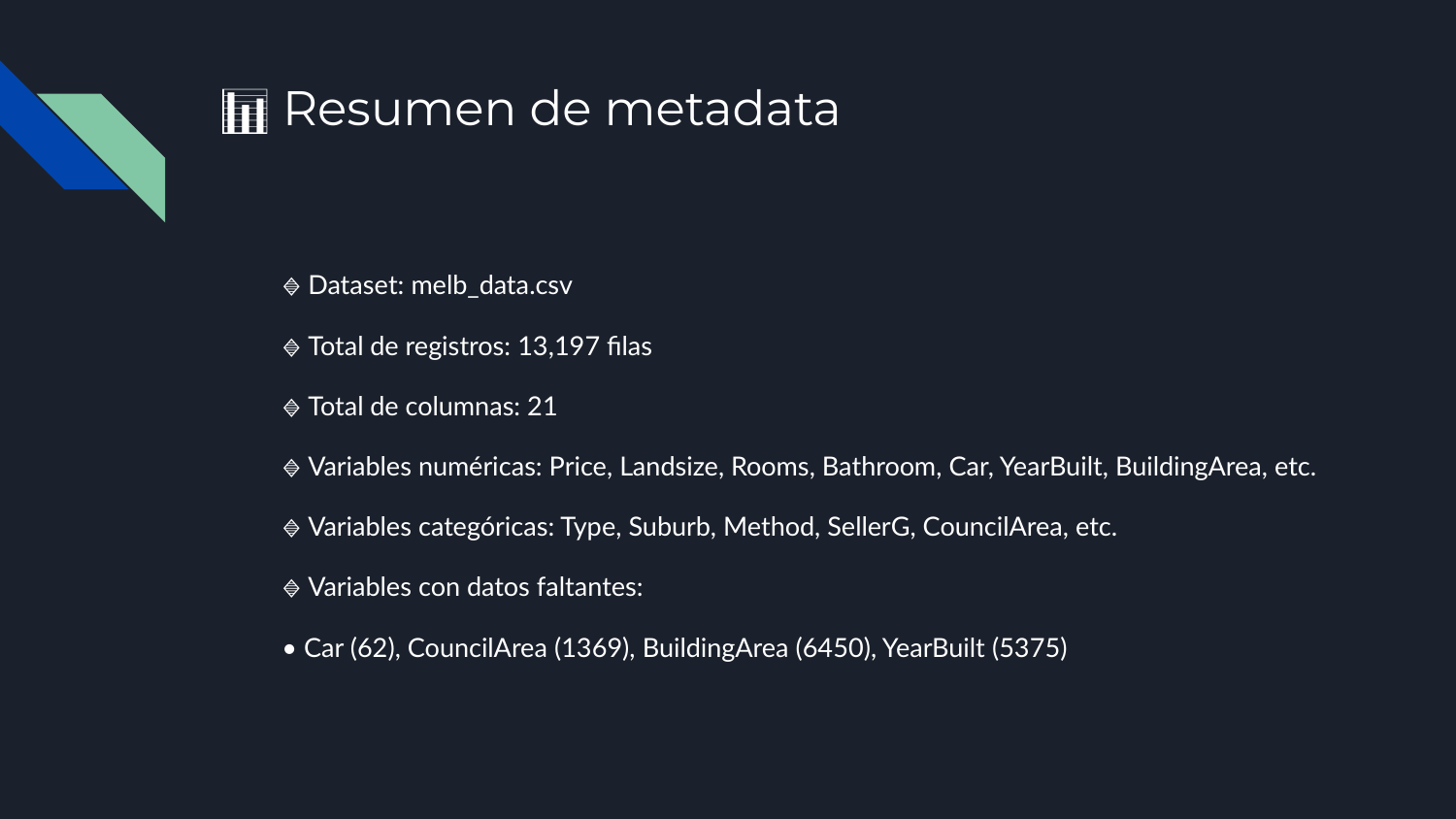

# 📊 Resumen de metadata
🔹 Dataset: melb_data.csv
🔹 Total de registros: 13,197 filas
🔹 Total de columnas: 21
🔹 Variables numéricas: Price, Landsize, Rooms, Bathroom, Car, YearBuilt, BuildingArea, etc.
🔹 Variables categóricas: Type, Suburb, Method, SellerG, CouncilArea, etc.
🔹 Variables con datos faltantes:
• Car (62), CouncilArea (1369), BuildingArea (6450), YearBuilt (5375)